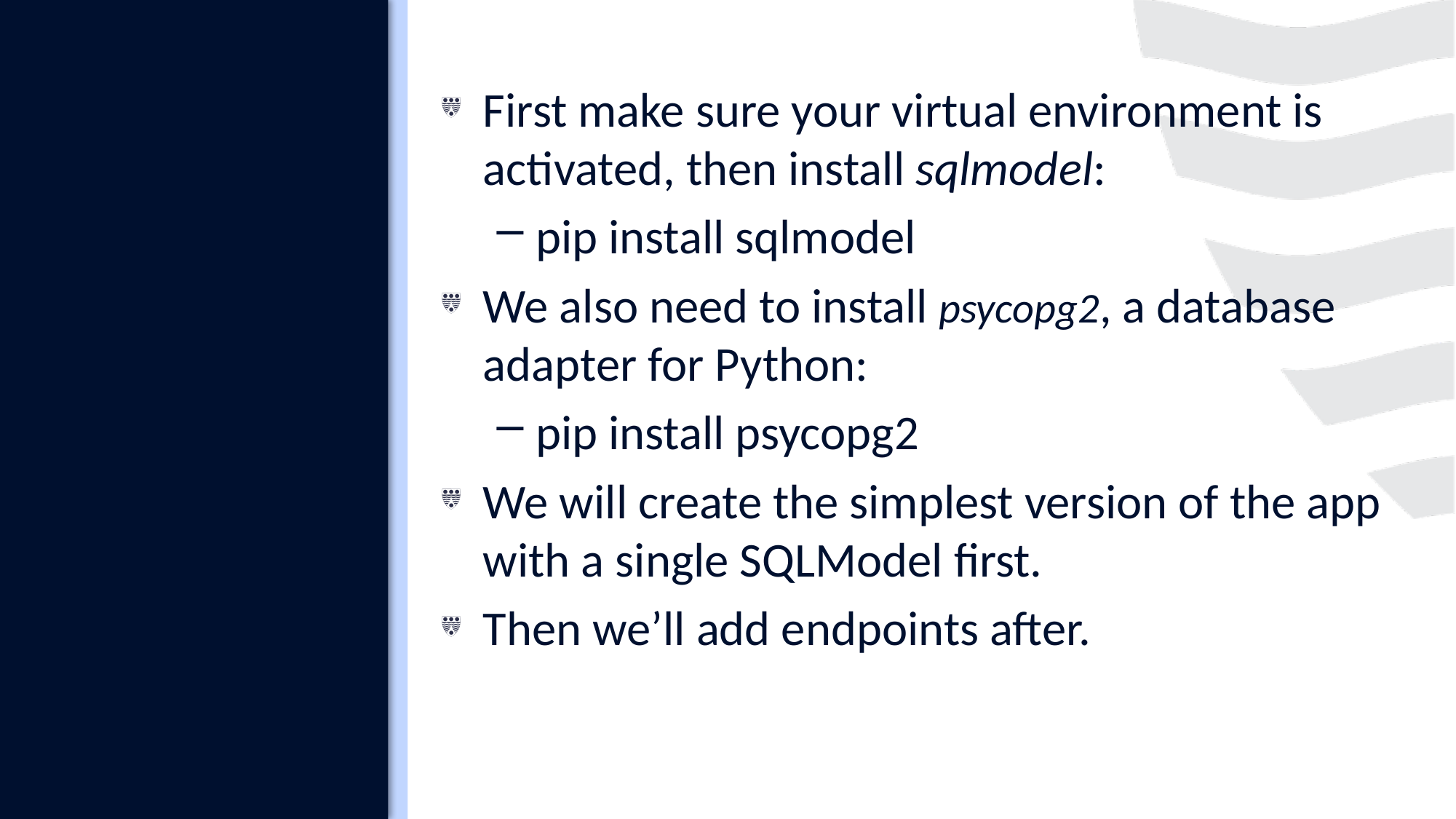

#
First make sure your virtual environment is activated, then install sqlmodel:
pip install sqlmodel
We also need to install psycopg2, a database adapter for Python:
pip install psycopg2
We will create the simplest version of the app with a single SQLModel first.
Then we’ll add endpoints after.